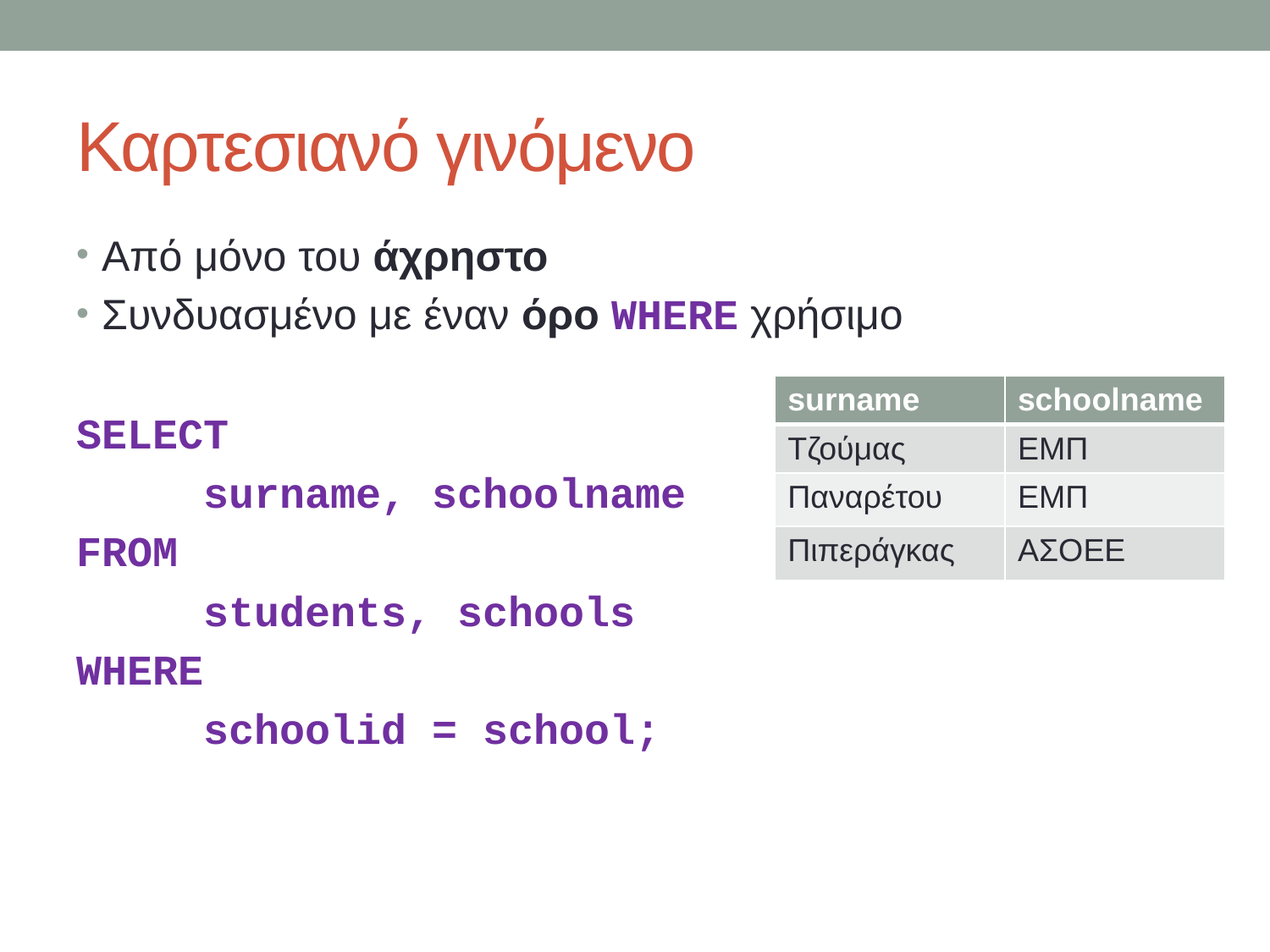

# Καρτεσιανό γινόμενο
Από μόνο του άχρηστο
Συνδυασμένο με έναν όρο WHERE χρήσιμο

SELECT
	surname, schoolname
FROM
	students, schools
WHERE
	schoolid = school;
| surname | schoolname |
| --- | --- |
| Τζούμας | ΕΜΠ |
| Παναρέτου | ΕΜΠ |
| Πιπεράγκας | ΑΣΟΕΕ |